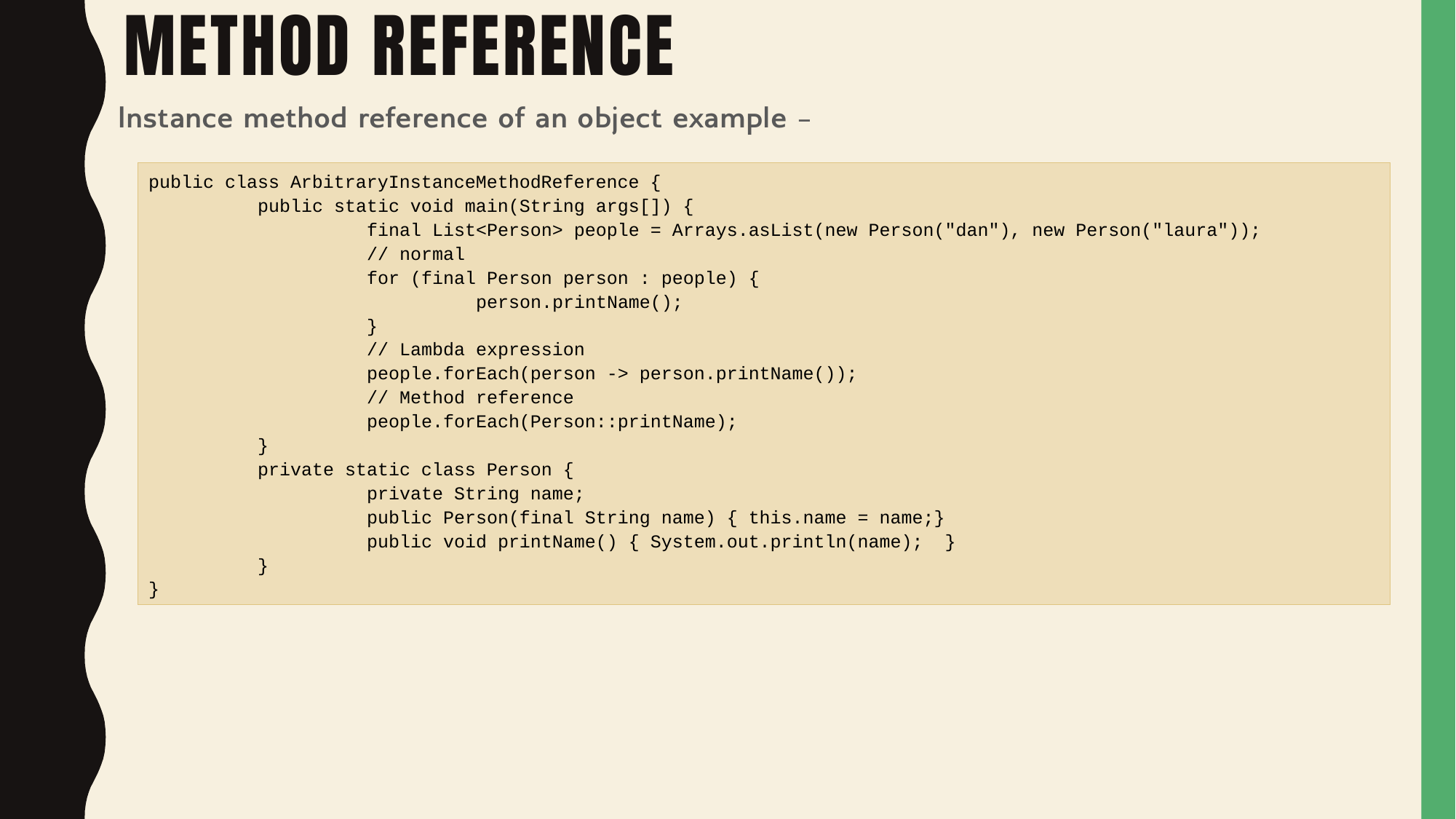

# Method Reference
Instance method reference of an object example –

public class ArbitraryInstanceMethodReference {
	public static void main(String args[]) {
		final List<Person> people = Arrays.asList(new Person("dan"), new Person("laura"));
		// normal
		for (final Person person : people) {
			person.printName();
		}
		// Lambda expression
		people.forEach(person -> person.printName());
		// Method reference
		people.forEach(Person::printName);
	}
	private static class Person {
		private String name;
		public Person(final String name) { this.name = name;}
		public void printName() { System.out.println(name);  }
	}
}